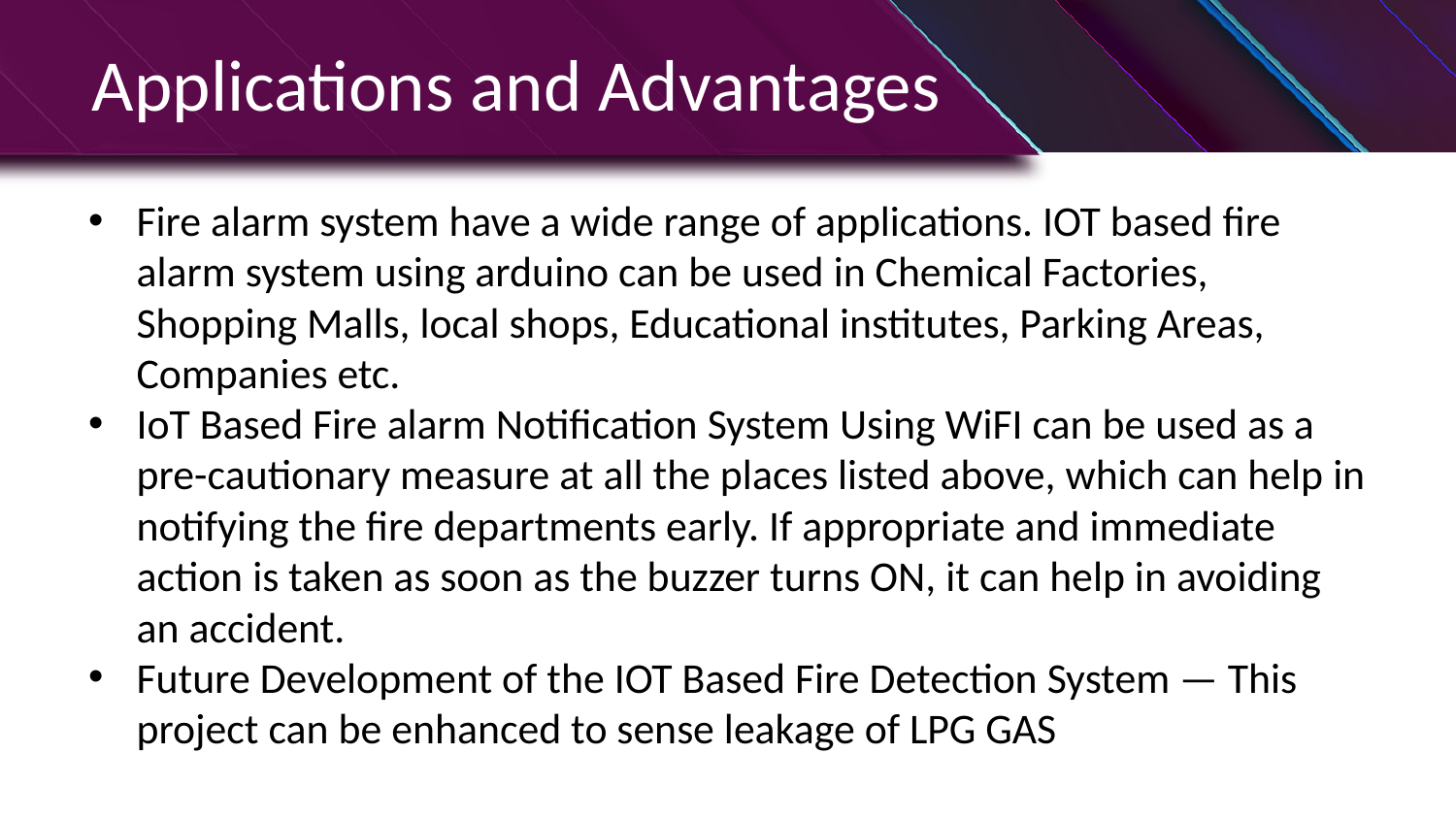

# Applications and Advantages
Fire alarm system have a wide range of applications. IOT based fire alarm system using arduino can be used in Chemical Factories, Shopping Malls, local shops, Educational institutes, Parking Areas, Companies etc.
IoT Based Fire alarm Notification System Using WiFI can be used as a pre-cautionary measure at all the places listed above, which can help in notifying the fire departments early. If appropriate and immediate action is taken as soon as the buzzer turns ON, it can help in avoiding an accident.
Future Development of the IOT Based Fire Detection System — This project can be enhanced to sense leakage of LPG GAS